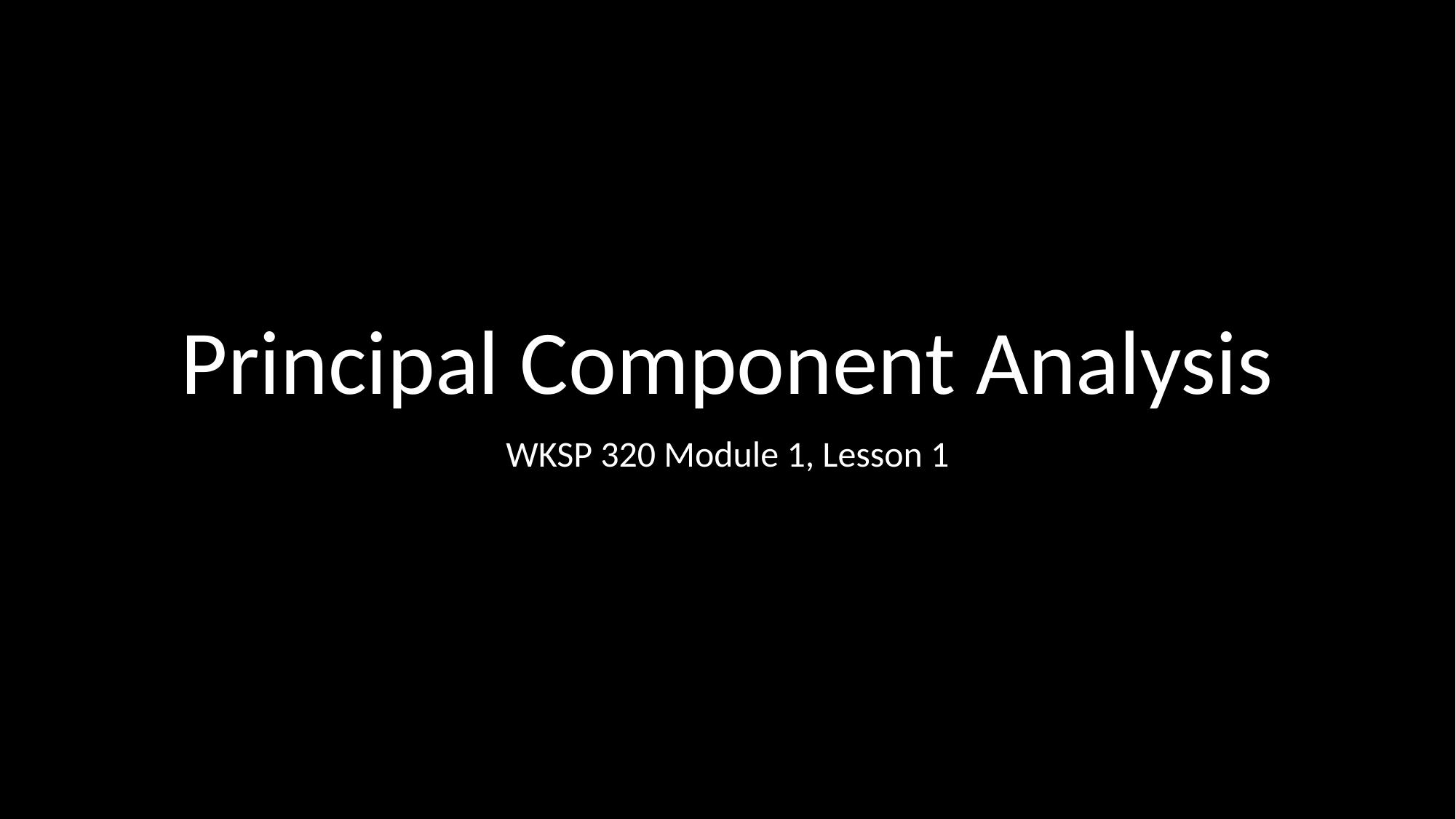

# Principal Component Analysis
WKSP 320 Module 1, Lesson 1